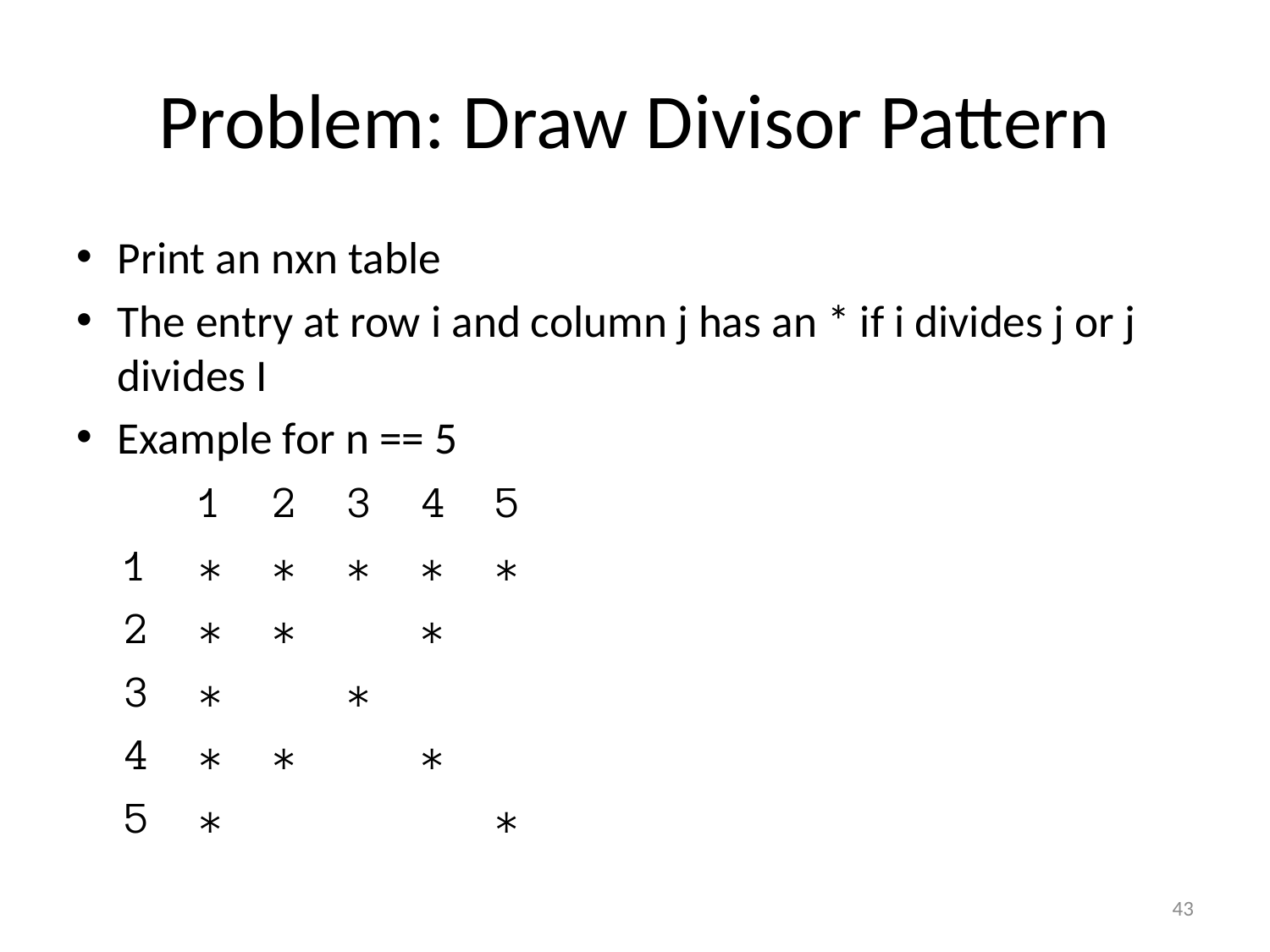

# Problem: Draw Divisor Pattern
Print an nxn table
The entry at row i and column j has an * if i divides j or j divides I
Example for n == 5
     1  2  3  4  5
  1  *  *  *  *  *
  2  *  *     *
  3  *     *
  4  *  *     *
  5  *           *
43